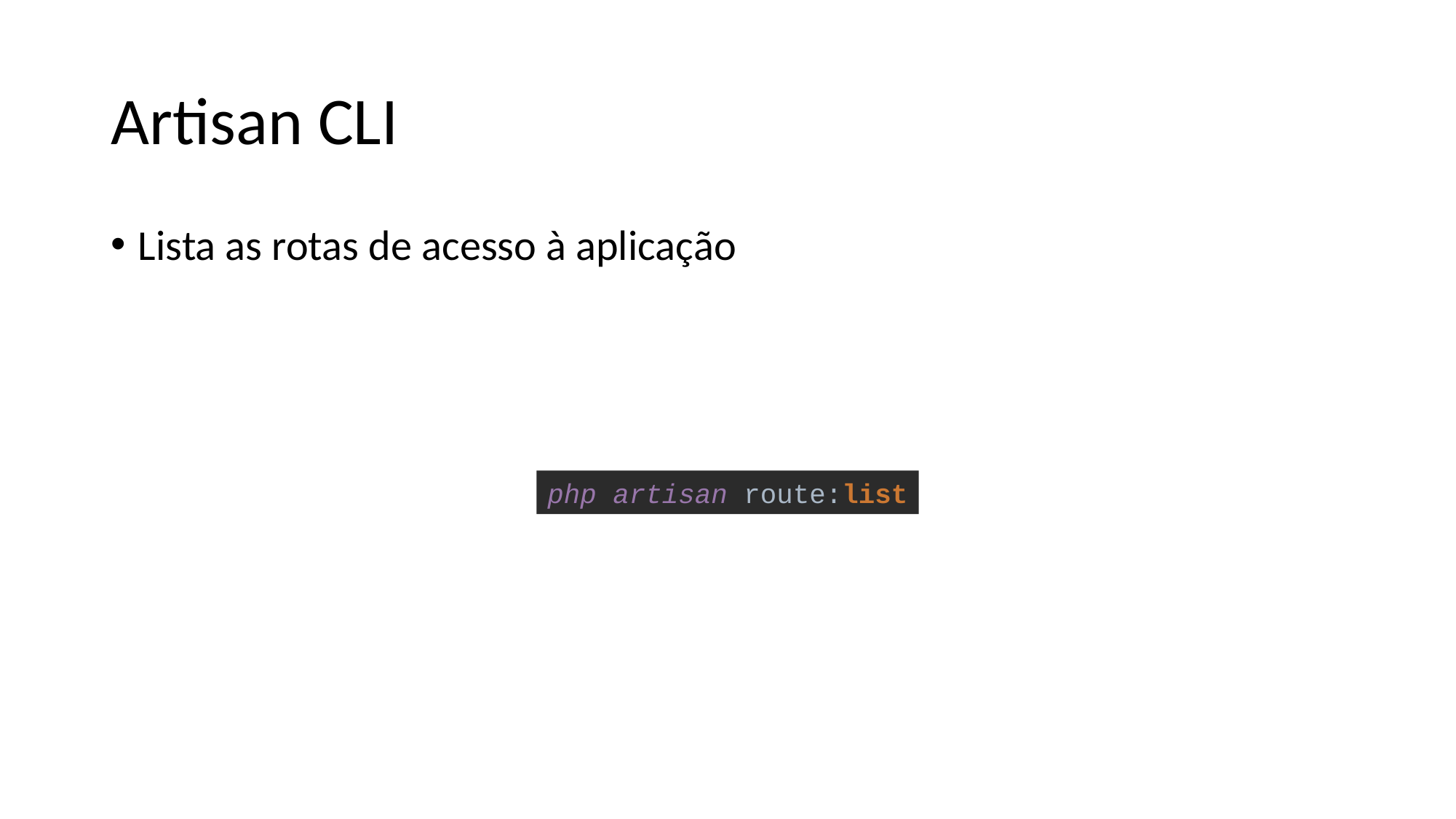

# Artisan CLI
Lista as rotas de acesso à aplicação

php artisan route:list